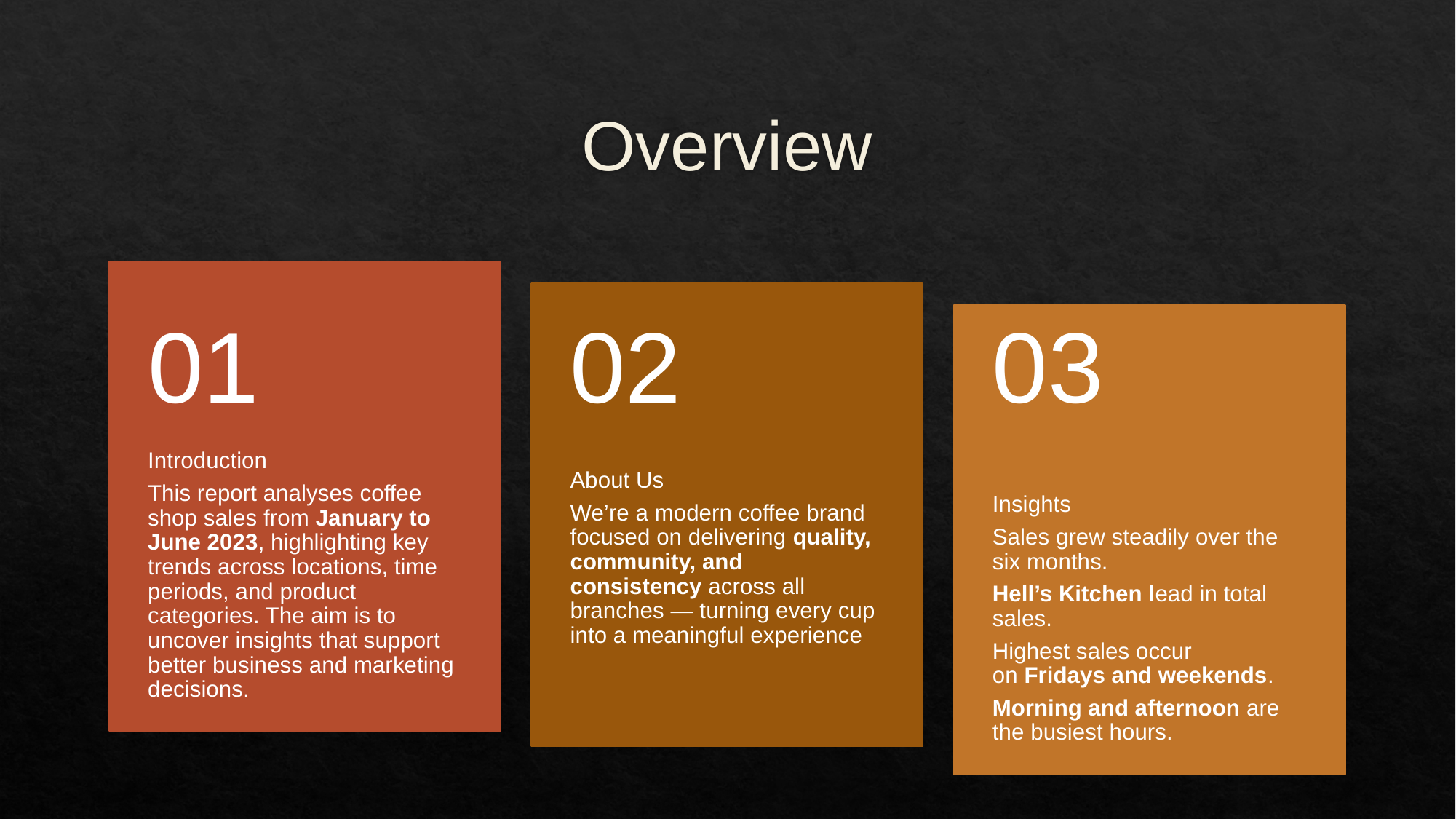

# Overview
Introduction
This report analyses coffee shop sales from January to June 2023, highlighting key trends across locations, time periods, and product categories. The aim is to uncover insights that support better business and marketing decisions.
01
About Us
We’re a modern coffee brand focused on delivering quality, community, and consistency across all branches — turning every cup into a meaningful experience
02
Insights
Sales grew steadily over the six months.
Hell’s Kitchen lead in total sales.
Highest sales occur on Fridays and weekends.
Morning and afternoon are the busiest hours.
03